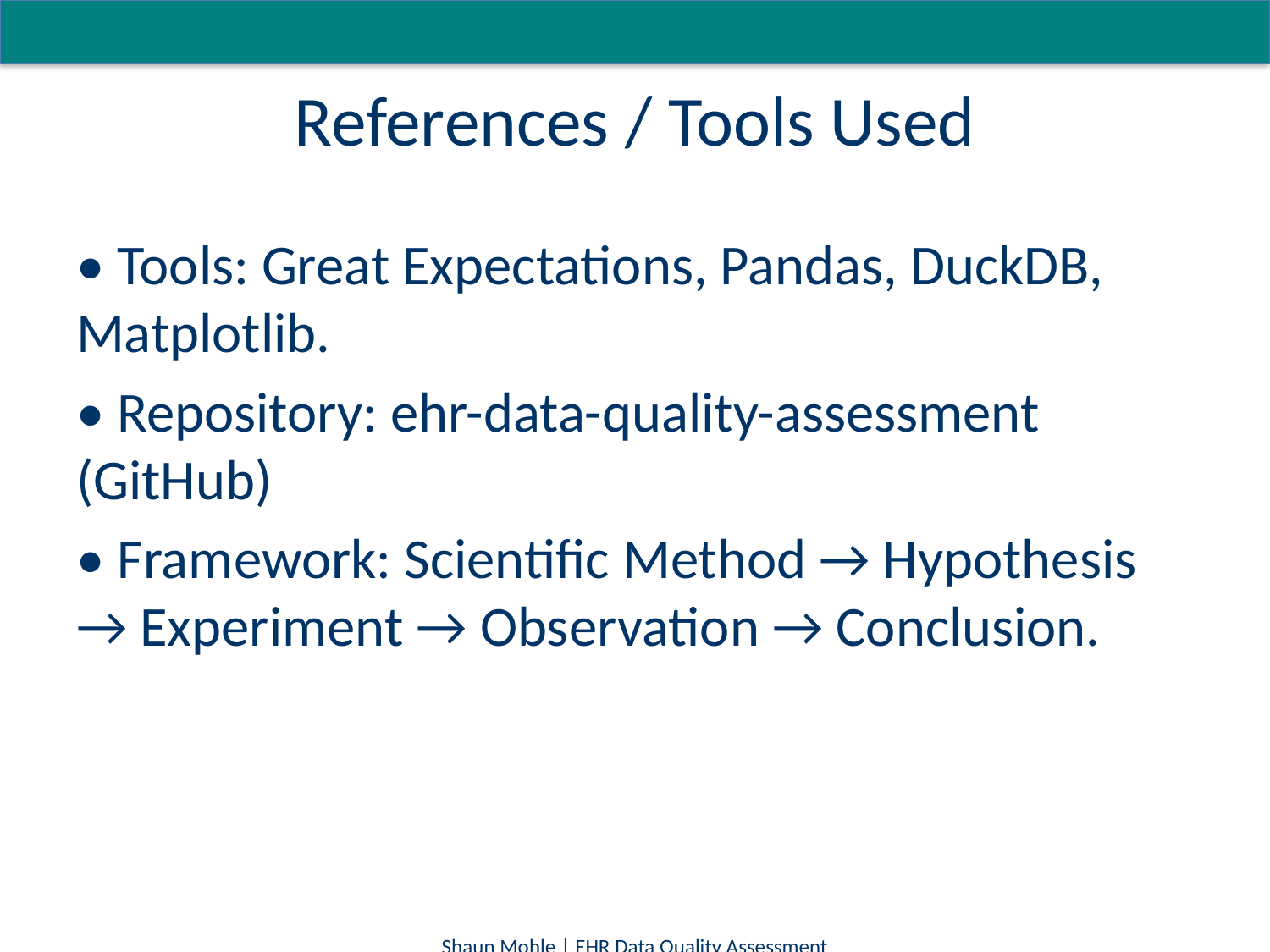

# References / Tools Used
• Tools: Great Expectations, Pandas, DuckDB, Matplotlib.
• Repository: ehr-data-quality-assessment (GitHub)
• Framework: Scientific Method → Hypothesis → Experiment → Observation → Conclusion.

Shaun Mohle | EHR Data Quality Assessment